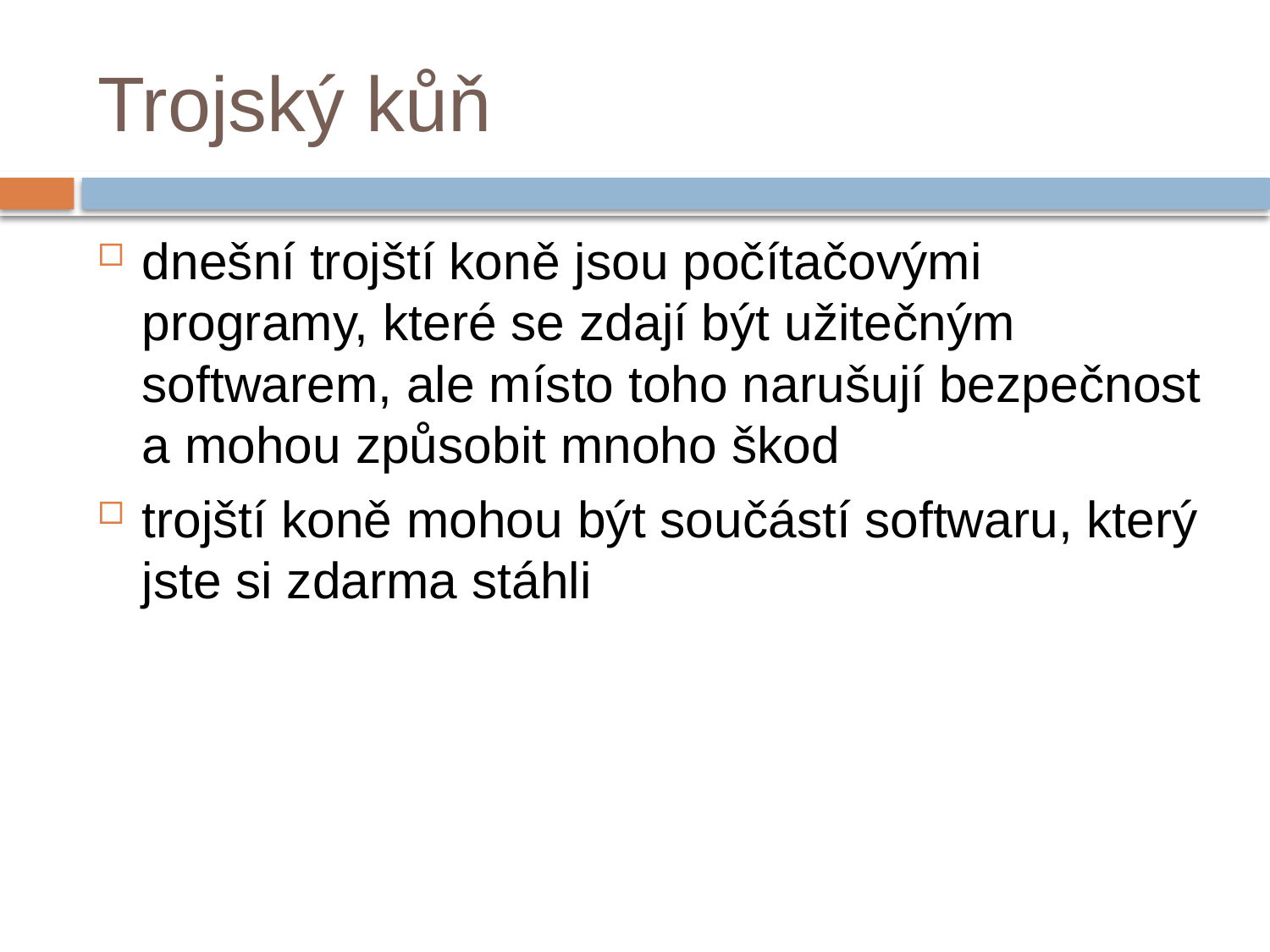

# Trojský kůň
dnešní trojští koně jsou počítačovými programy, které se zdají být užitečným softwarem, ale místo toho narušují bezpečnost a mohou způsobit mnoho škod
trojští koně mohou být součástí softwaru, který jste si zdarma stáhli